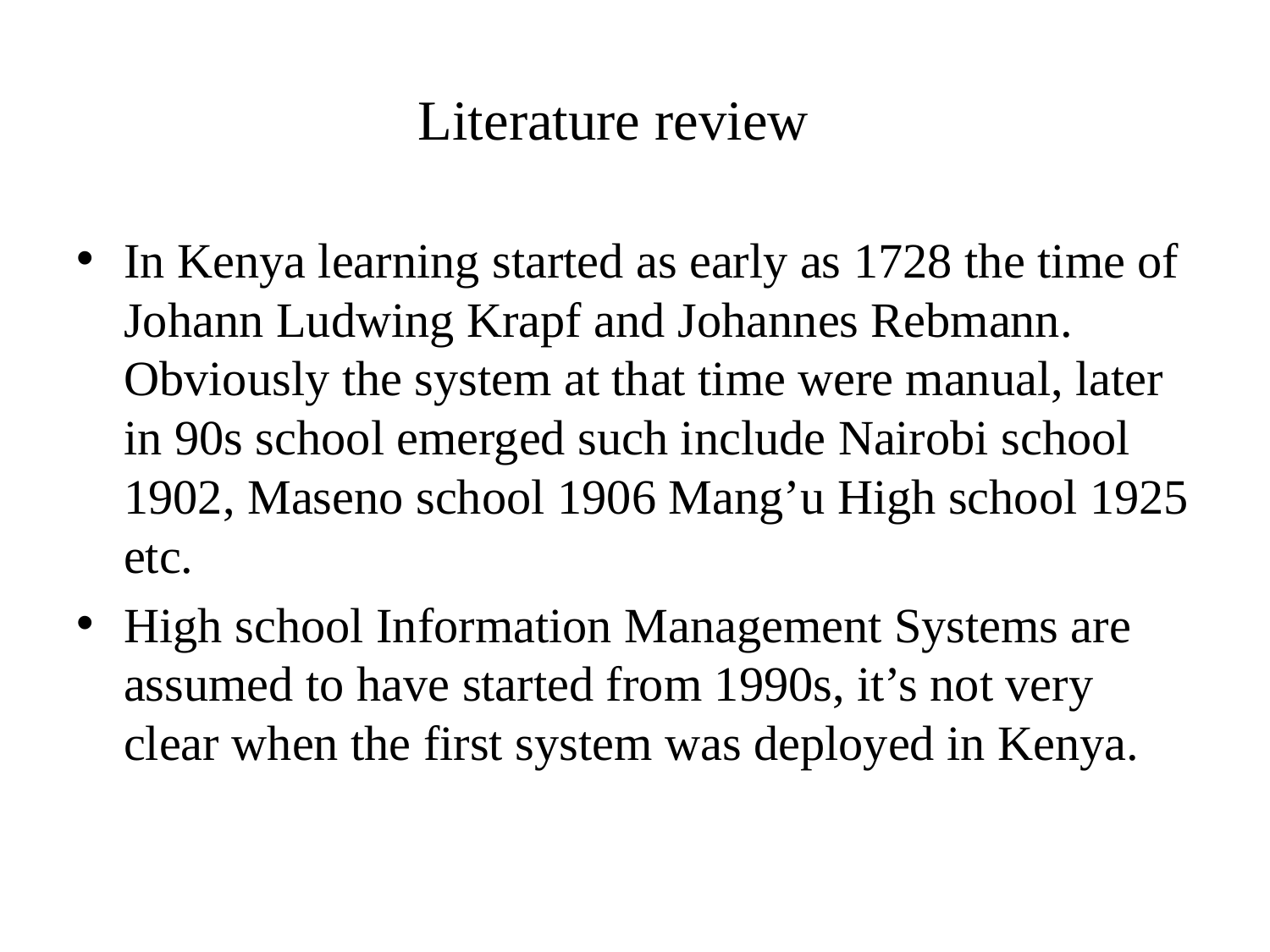

# Literature review
In Kenya learning started as early as 1728 the time of Johann Ludwing Krapf and Johannes Rebmann. Obviously the system at that time were manual, later in 90s school emerged such include Nairobi school 1902, Maseno school 1906 Mang’u High school 1925 etc.
High school Information Management Systems are assumed to have started from 1990s, it’s not very clear when the first system was deployed in Kenya.